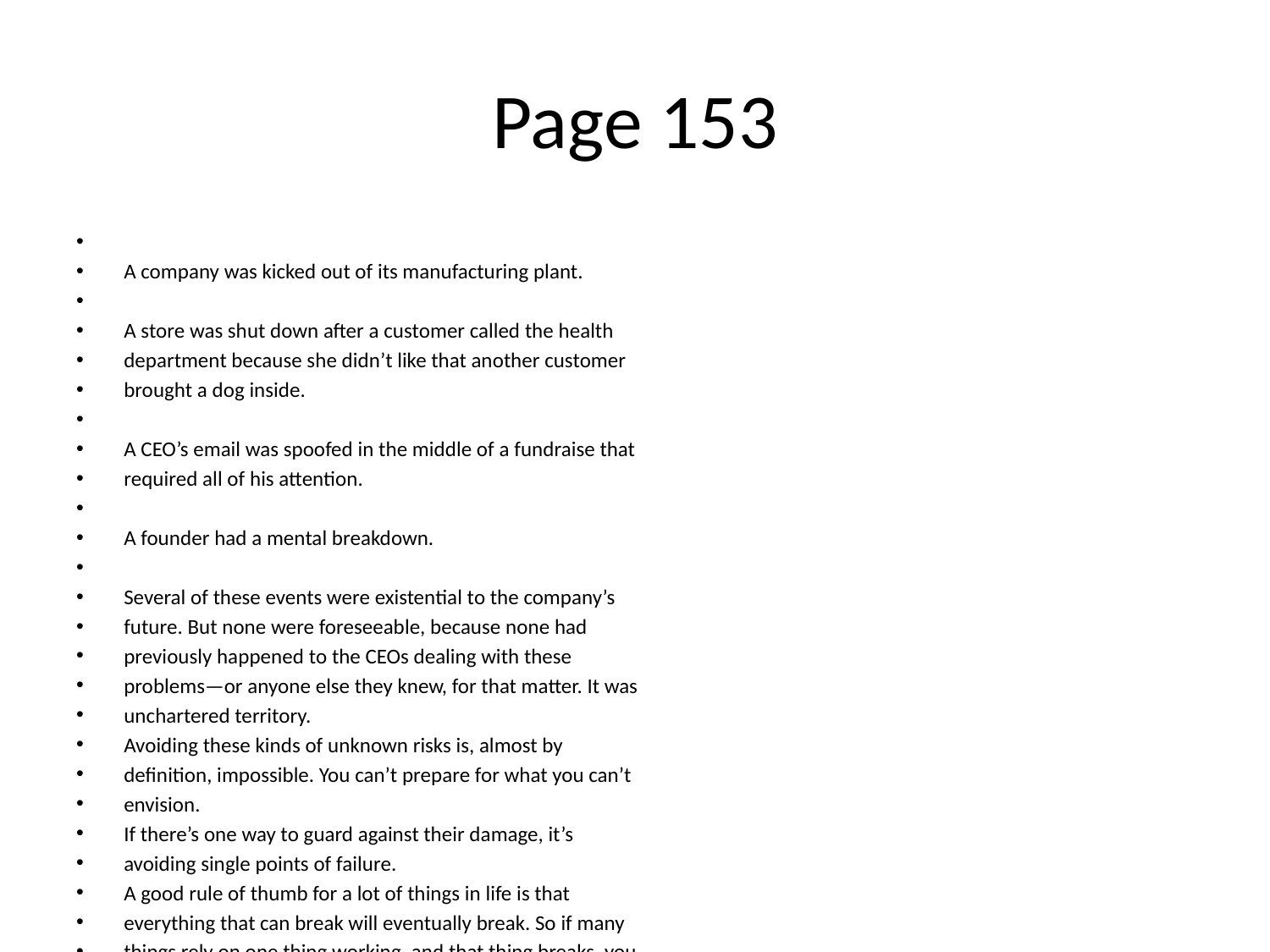

# Page 153

A company was kicked out of its manufacturing plant.

A store was shut down after a customer called the health
department because she didn’t like that another customer
brought a dog inside.

A CEO’s email was spoofed in the middle of a fundraise that
required all of his attention.

A founder had a mental breakdown.

Several of these events were existential to the company’s
future. But none were foreseeable, because none had
previously happened to the CEOs dealing with these
problems—or anyone else they knew, for that matter. It was
unchartered territory.
Avoiding these kinds of unknown risks is, almost by
deﬁnition, impossible. You can’t prepare for what you can’t
envision.
If there’s one way to guard against their damage, it’s
avoiding single points of failure.
A good rule of thumb for a lot of things in life is that
everything that can break will eventually break. So if many
things rely on one thing working, and that thing breaks, you